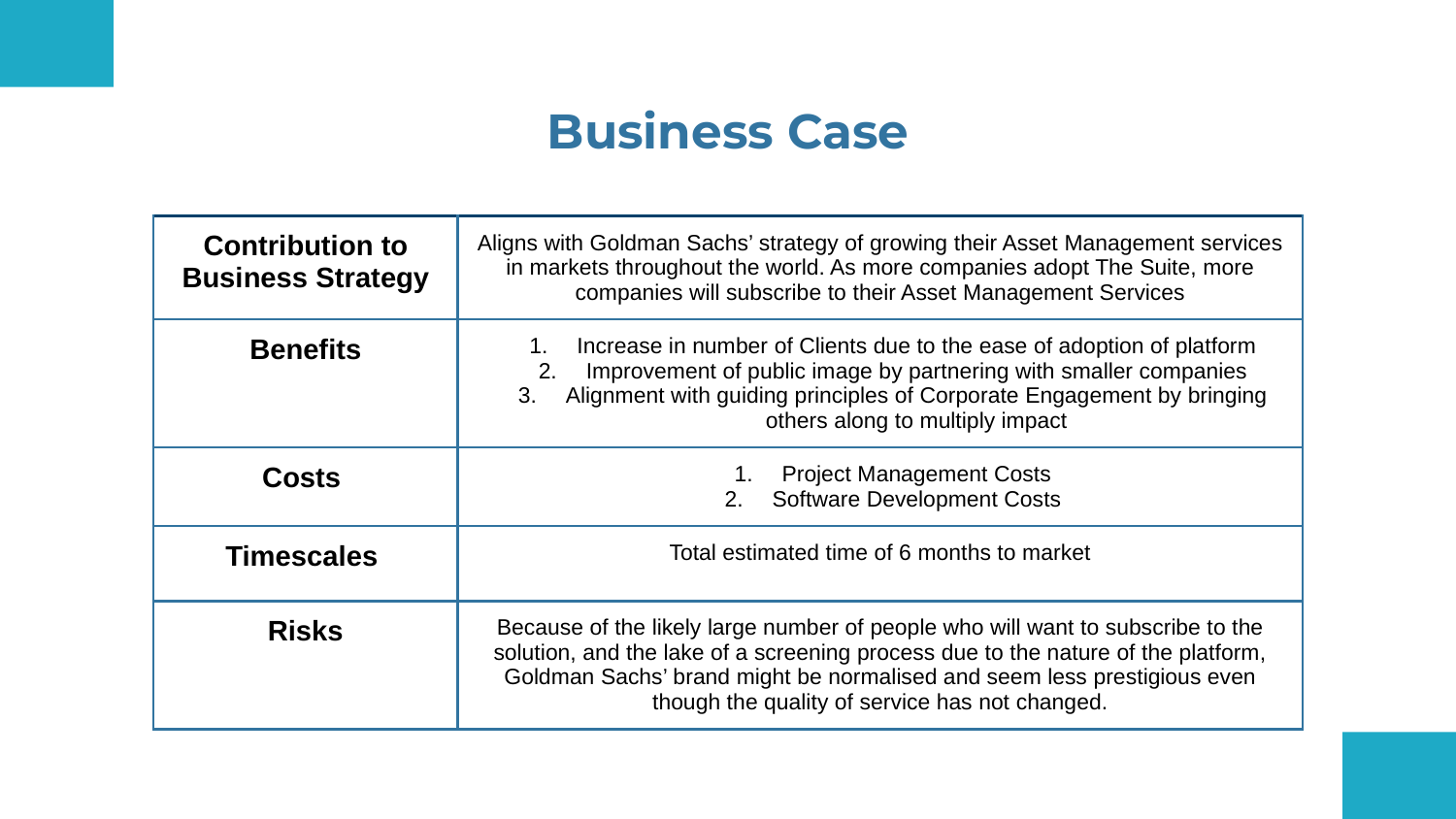

# Business Case

| Contribution to Business Strategy | Aligns with Goldman Sachs’ strategy of growing their Asset Management services in markets throughout the world. As more companies adopt The Suite, more companies will subscribe to their Asset Management Services |  |  |
| --- | --- | --- | --- |
| Benefits | Increase in number of Clients due to the ease of adoption of platform Improvement of public image by partnering with smaller companies Alignment with guiding principles of Corporate Engagement by bringing others along to multiply impact |  |  |
| Costs | Project Management Costs Software Development Costs |  |  |
| Timescales | Total estimated time of 6 months to market |  |  |
| Risks | Because of the likely large number of people who will want to subscribe to the solution, and the lake of a screening process due to the nature of the platform, Goldman Sachs’ brand might be normalised and seem less prestigious even though the quality of service has not changed. |  |  |